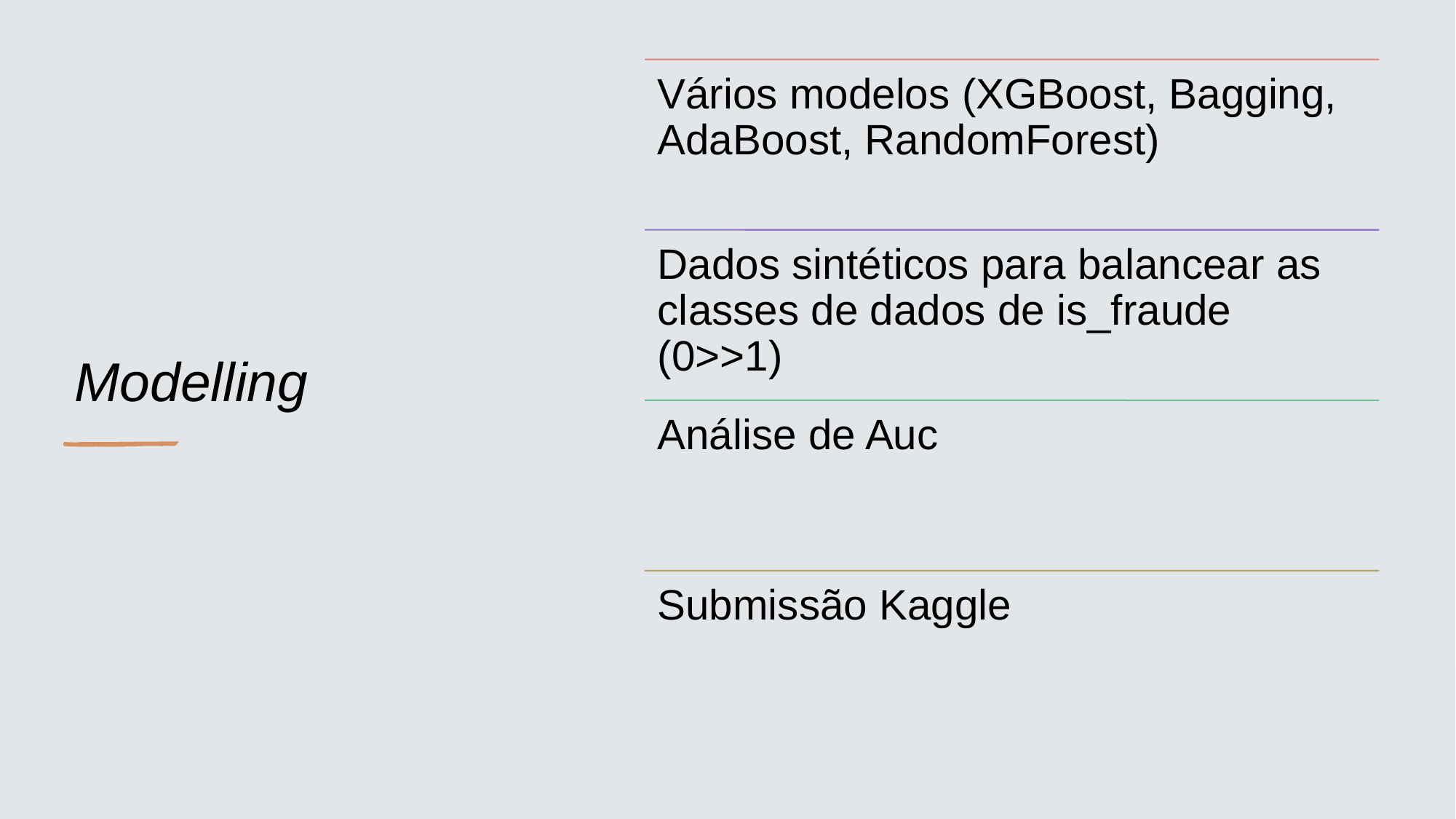

Vários modelos (XGBoost, Bagging, AdaBoost, RandomForest)
Dados sintéticos para balancear as classes de dados de is_fraude (0>>1)
Análise de Auc
Submissão Kaggle
# Modelling